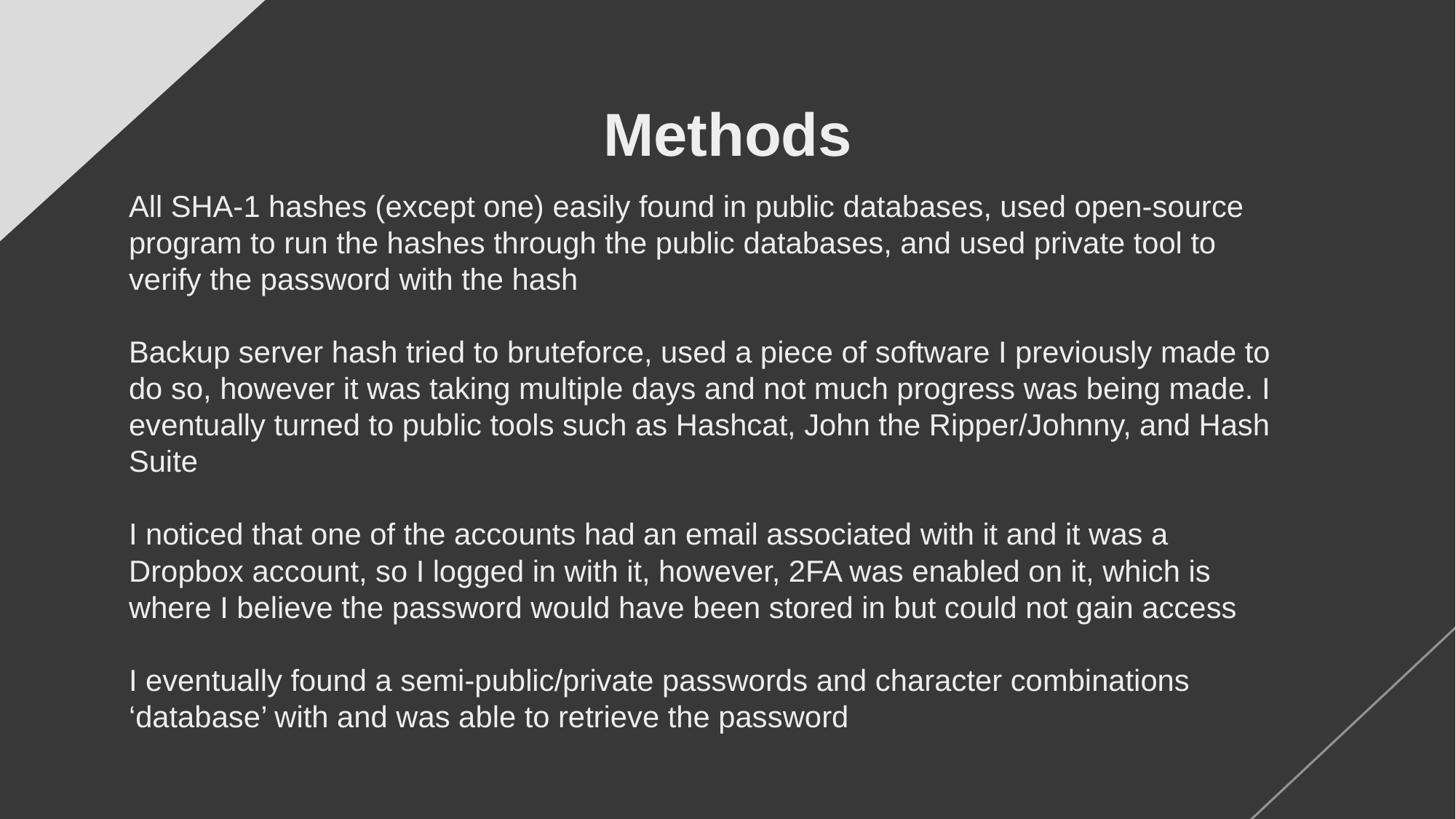

# Methods
All SHA-1 hashes (except one) easily found in public databases, used open-source program to run the hashes through the public databases, and used private tool to verify the password with the hash

Backup server hash tried to bruteforce, used a piece of software I previously made to do so, however it was taking multiple days and not much progress was being made. I eventually turned to public tools such as Hashcat, John the Ripper/Johnny, and Hash Suite

I noticed that one of the accounts had an email associated with it and it was a Dropbox account, so I logged in with it, however, 2FA was enabled on it, which is where I believe the password would have been stored in but could not gain access

I eventually found a semi-public/private passwords and character combinations ‘database’ with and was able to retrieve the password